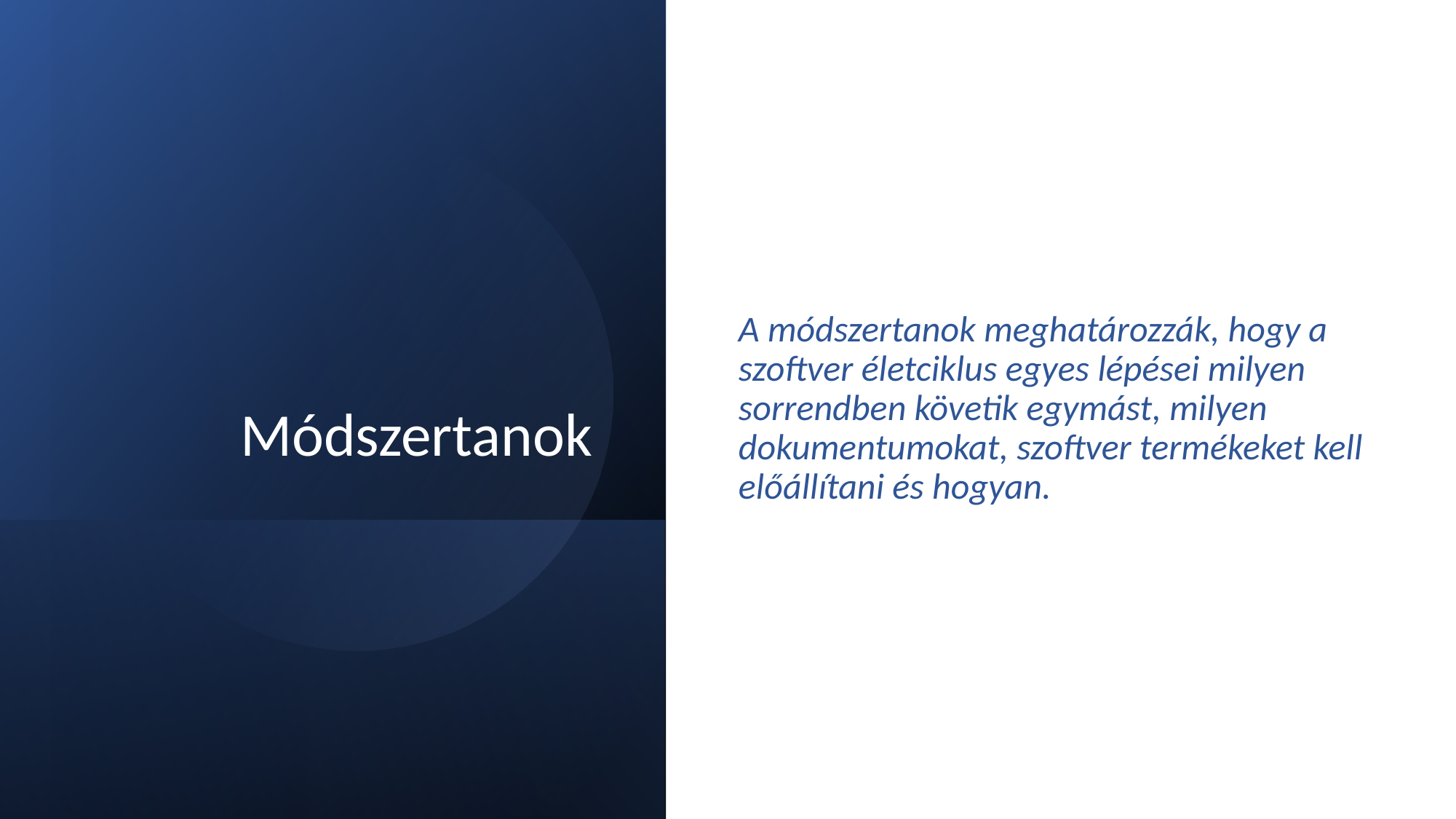

# Módszertanok

A módszertanok meghatározzák, hogy a szoftver életciklus egyes lépései milyen sorrendben követik egymást, milyen dokumentumokat, szoftver termékeket kell előállítani és hogyan.